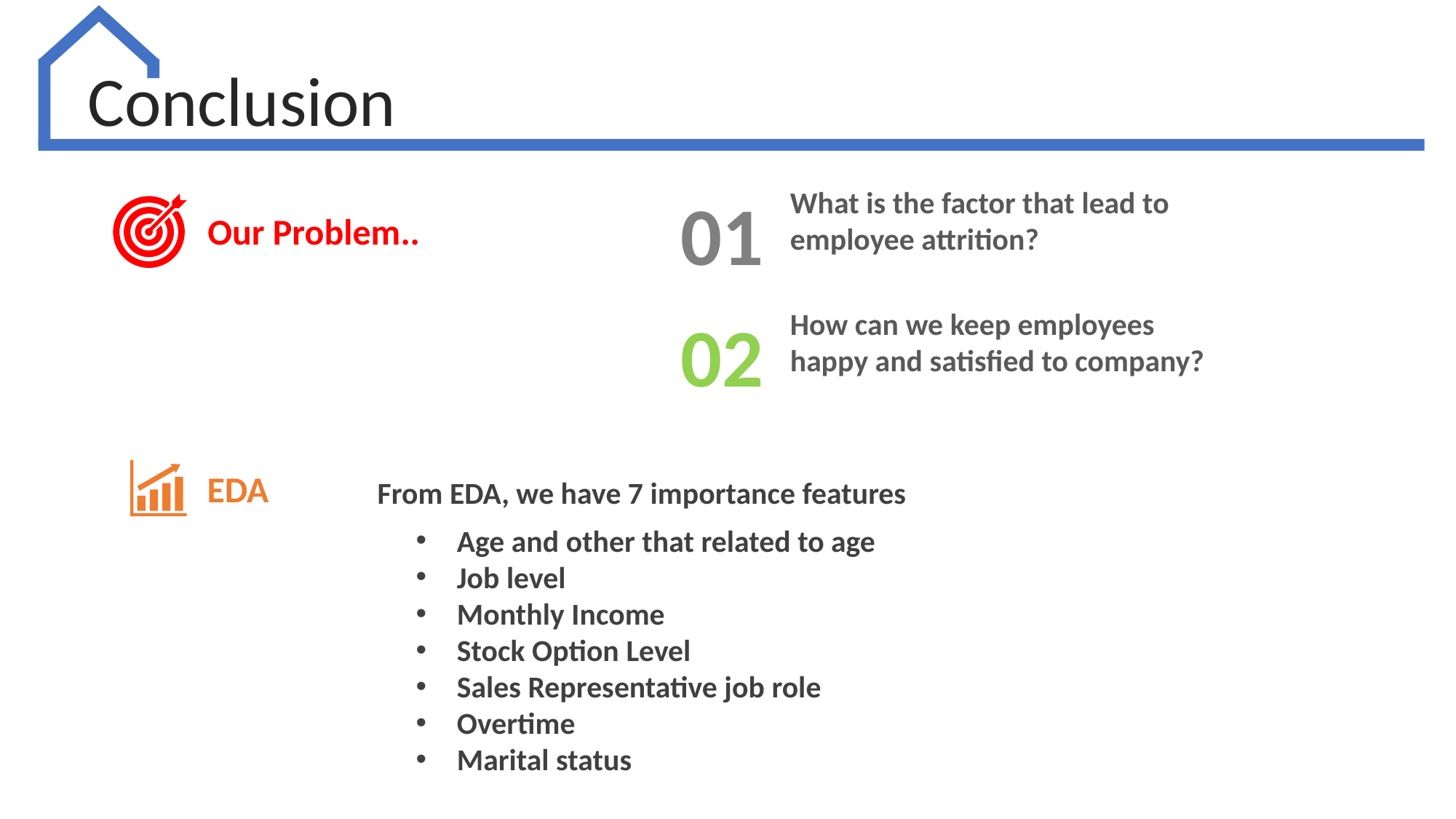

Conclusion
What is the factor that lead to employee attrition?
01

Our Problem..
How can we keep employees happy and satisfied to company?
02

EDA
From EDA, we have 7 importance features
Age and other that related to age
Job level
Monthly Income
Stock Option Level
Sales Representative job role
Overtime
Marital status